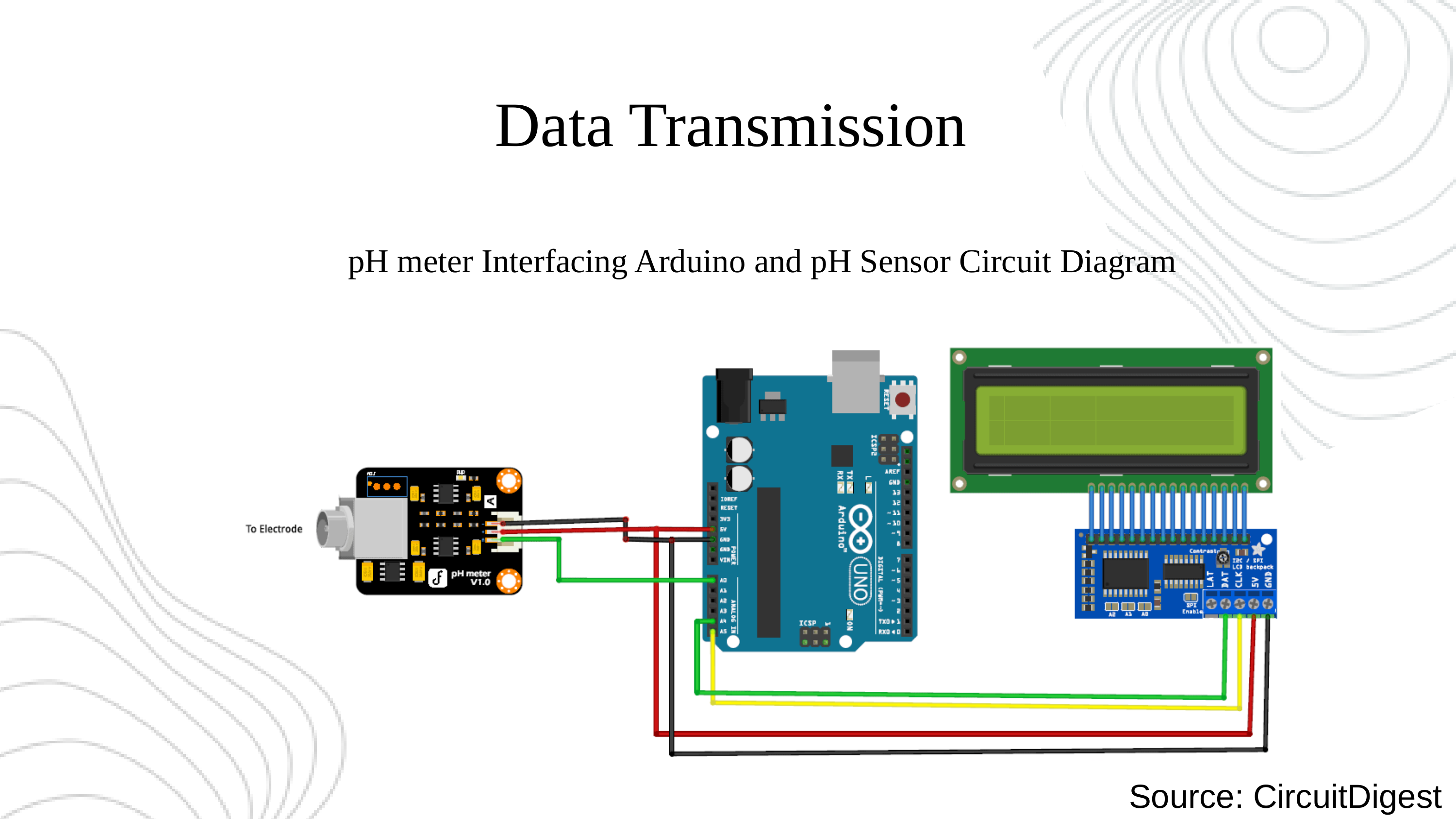

Data Transmission
pH meter Interfacing Arduino and pH Sensor Circuit Diagram

Source: CircuitDigest